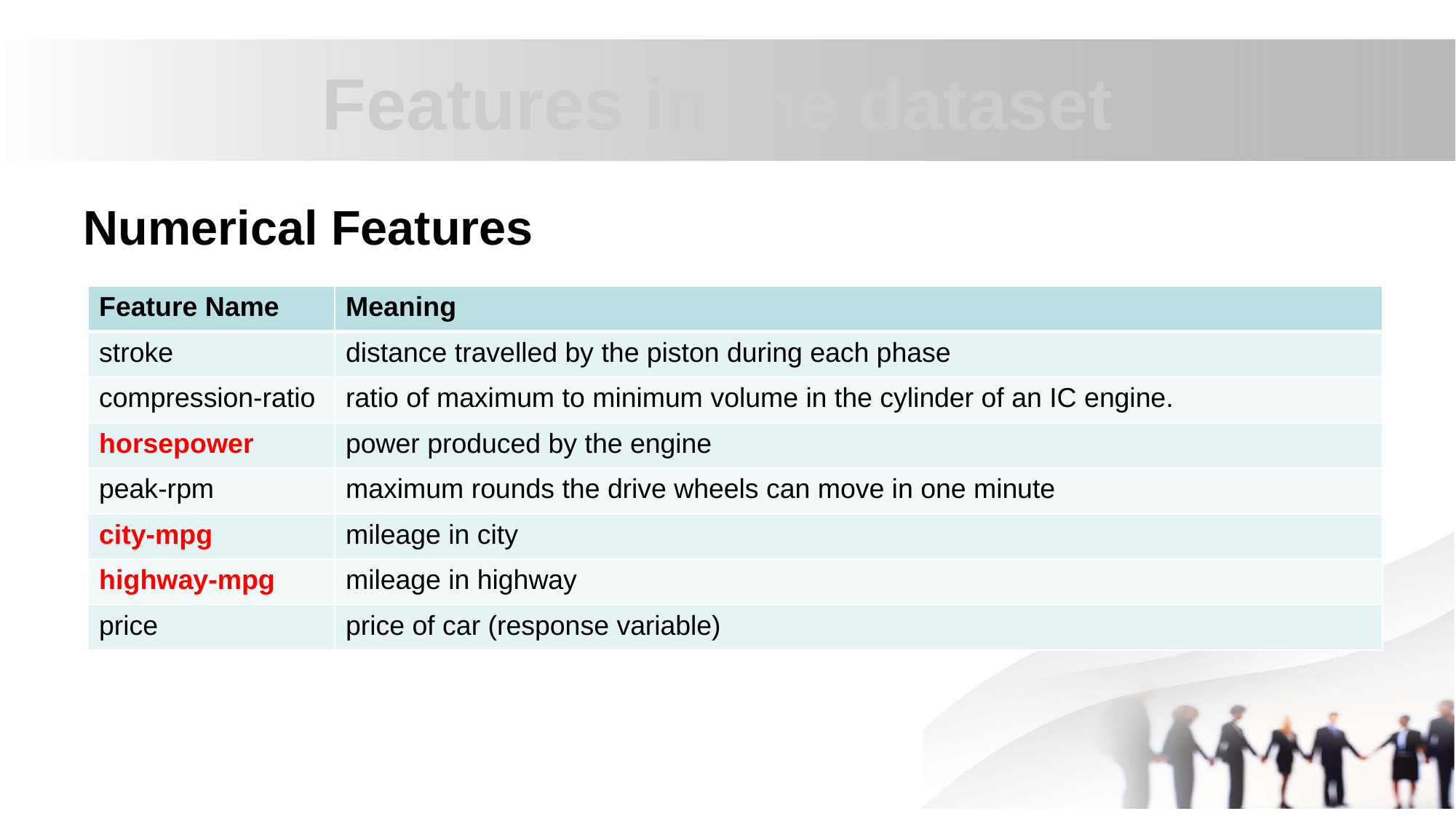

# Features in the dataset
Numerical Features

| Feature Name | Meaning |
| --- | --- |
| stroke | distance travelled by the piston during each phase |
| compression-ratio | ratio of maximum to minimum volume in the cylinder of an IC engine. |
| horsepower | power produced by the engine |
| peak-rpm | maximum rounds the drive wheels can move in one minute |
| city-mpg | mileage in city |
| highway-mpg | mileage in highway |
| price | price of car (response variable) |